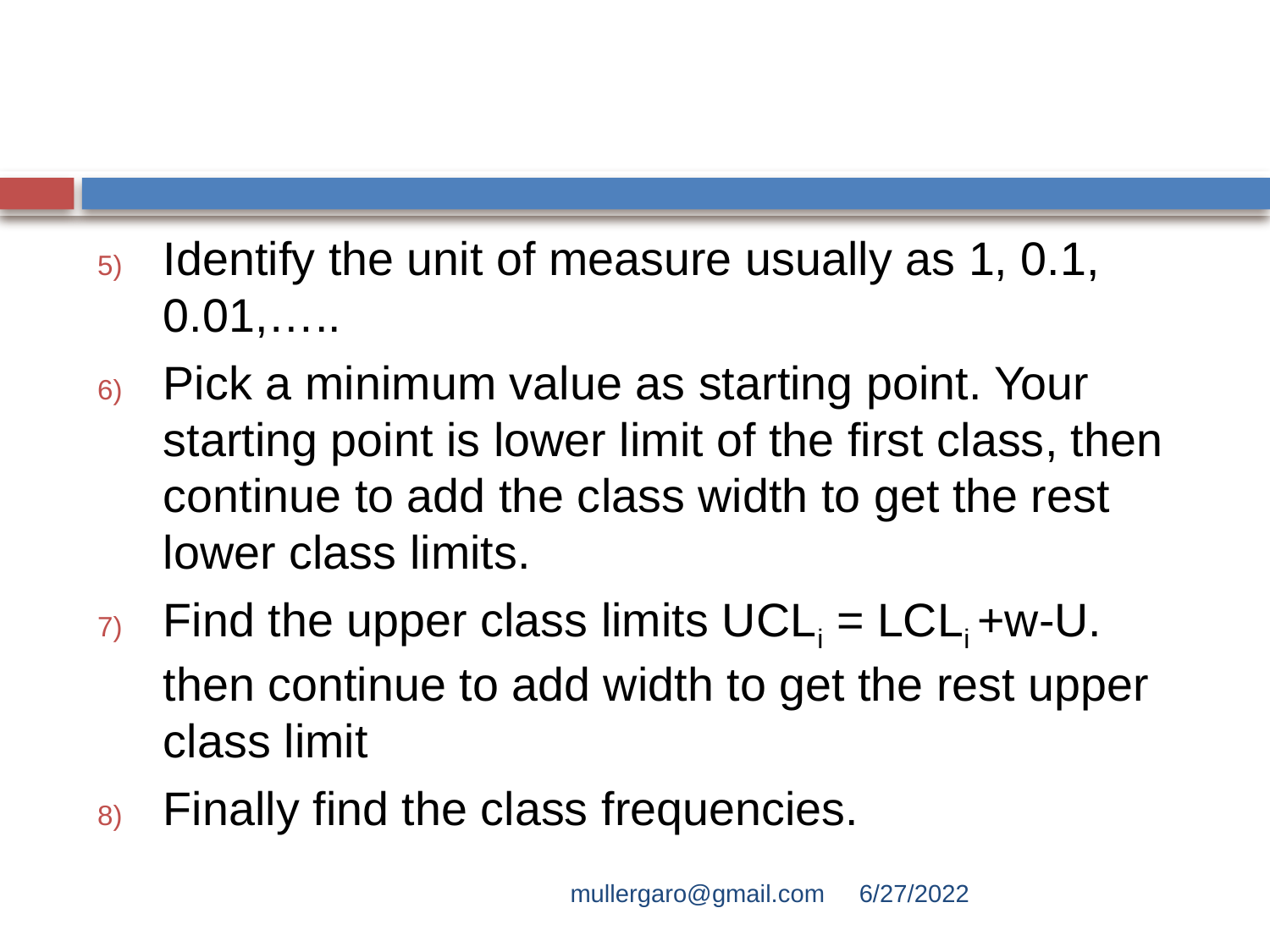

#
Identify the unit of measure usually as 1, 0.1, 0.01,…..
Pick a minimum value as starting point. Your starting point is lower limit of the first class, then continue to add the class width to get the rest lower class limits.
Find the upper class limits UCLi = LCLi +w-U. then continue to add width to get the rest upper class limit
Finally find the class frequencies.

mullergaro@gmail.com
6/27/2022